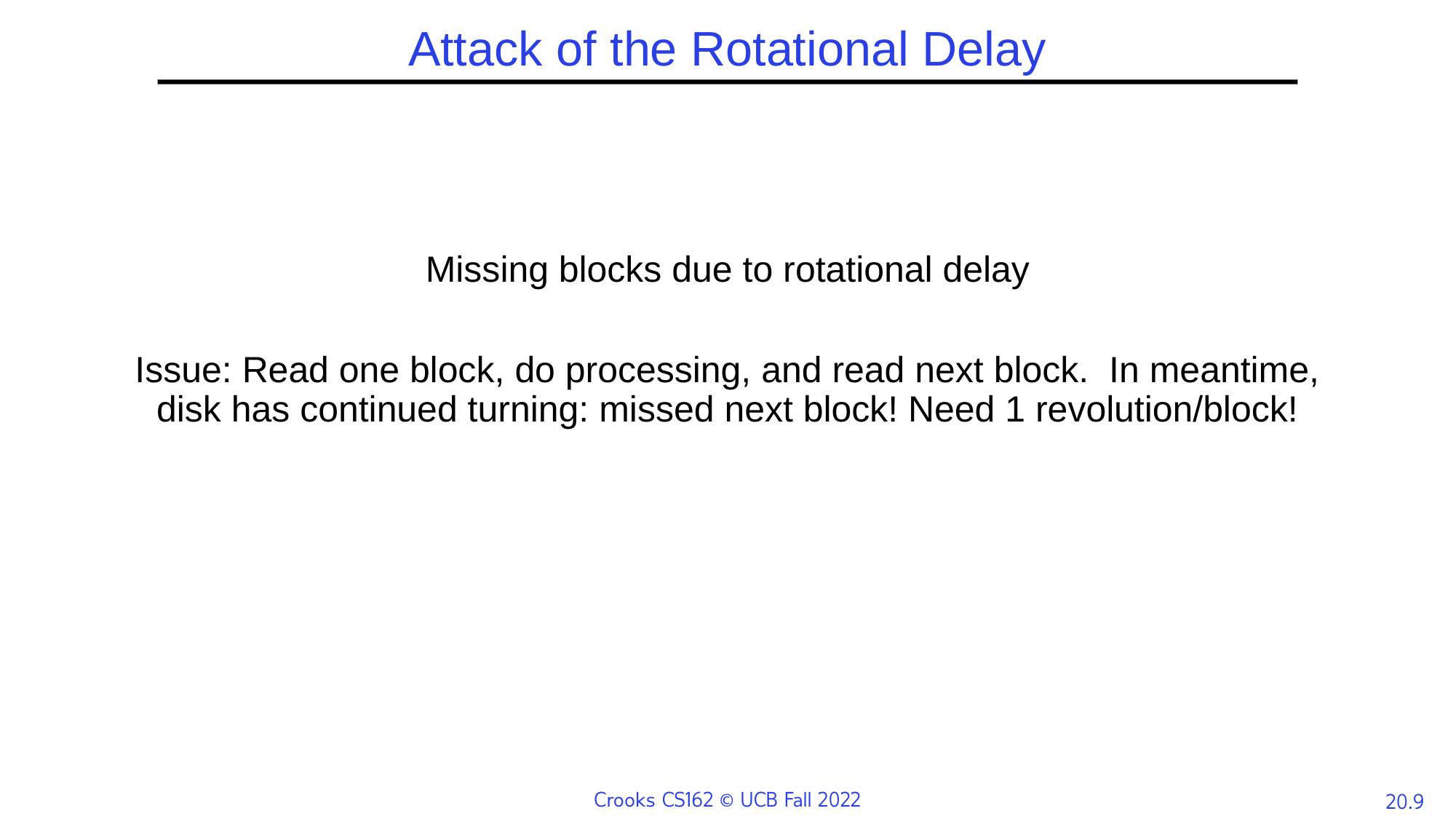

# Attack of the Rotational Delay
Missing blocks due to rotational delay

Issue: Read one block, do processing, and read next block.  In meantime, disk has continued turning: missed next block! Need 1 revolution/block!